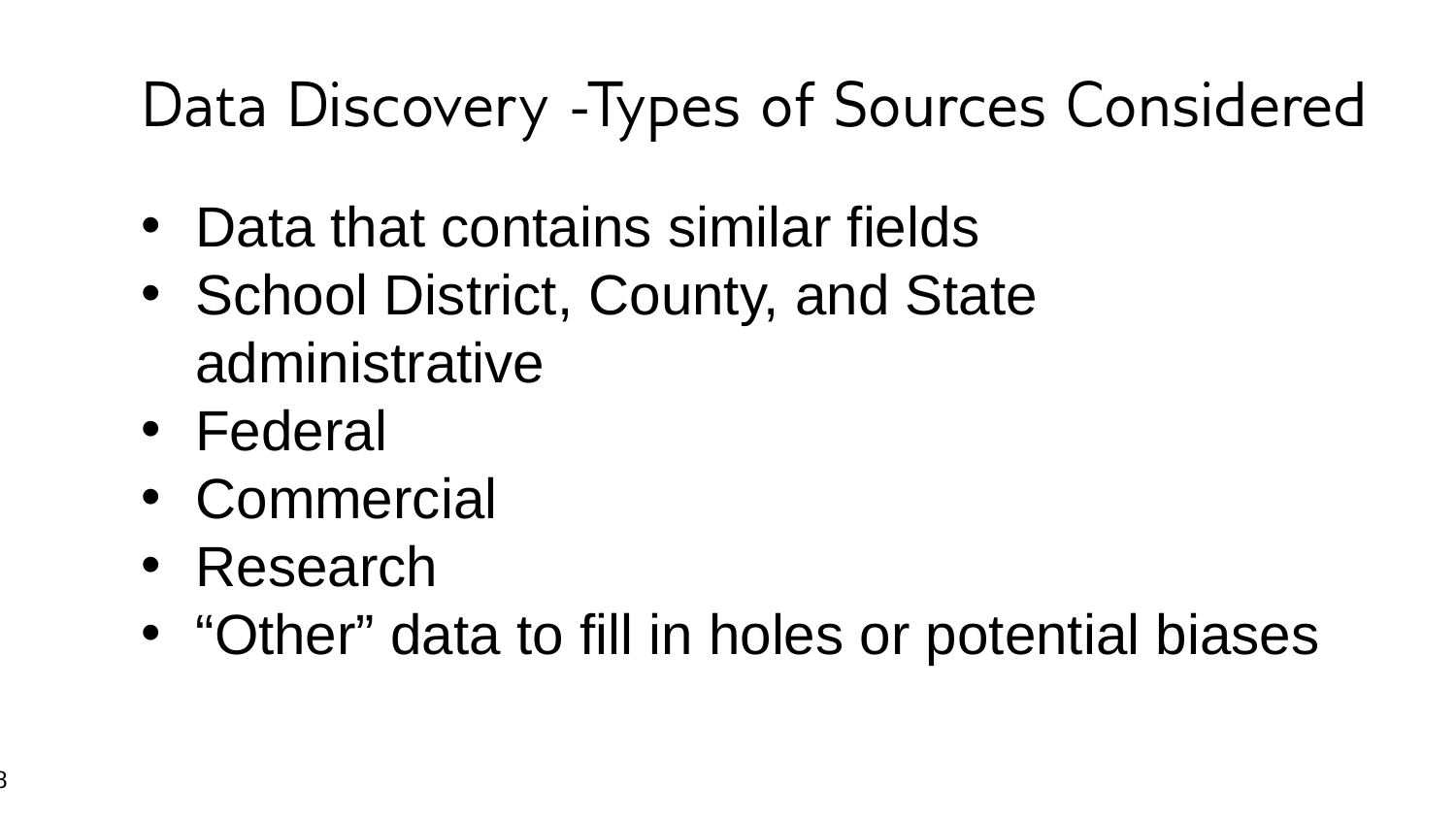

Data Discovery -Types of Sources Considered
Data that contains similar fields
School District, County, and State administrative
Federal
Commercial
Research
“Other” data to fill in holes or potential biases